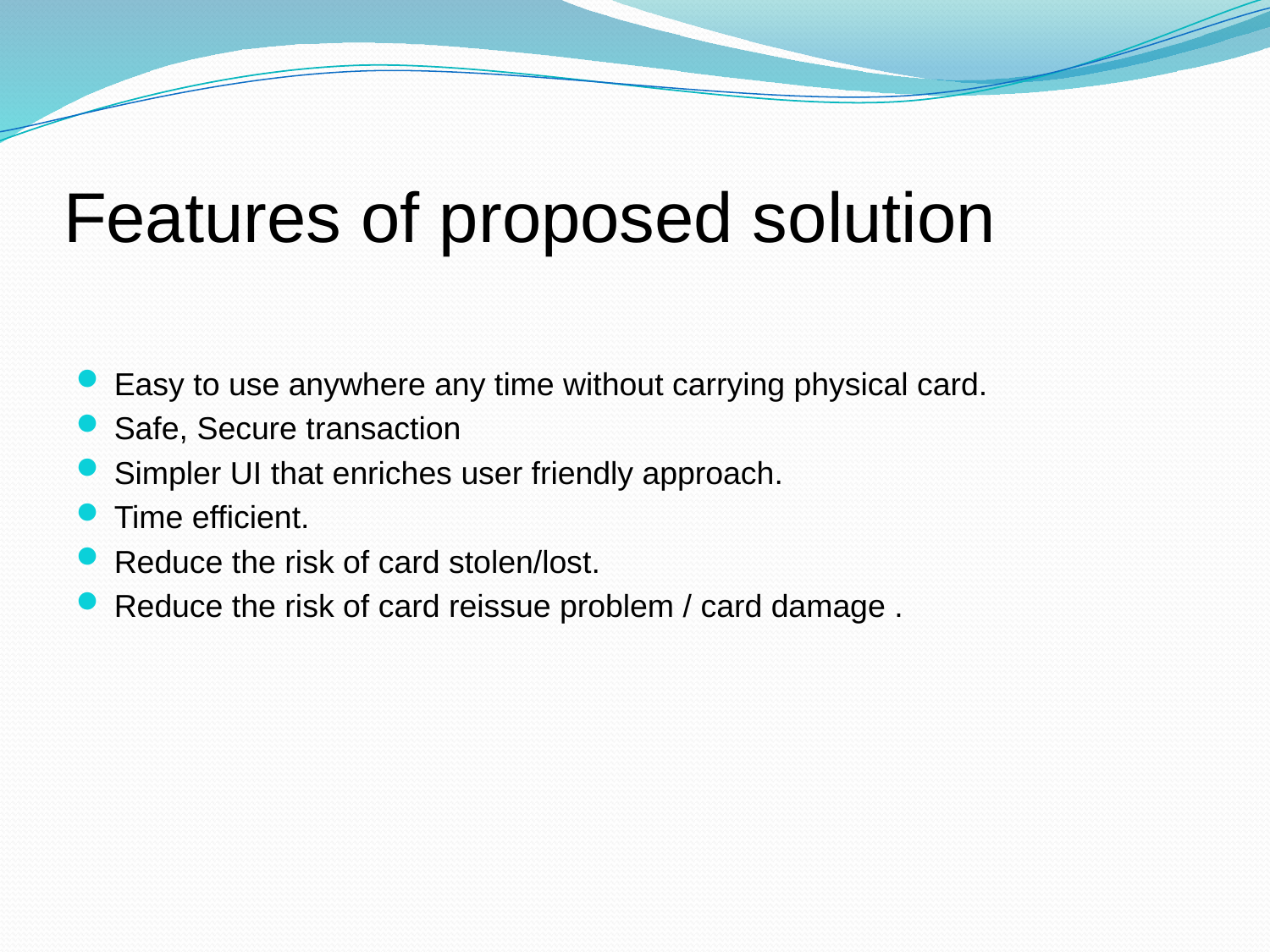

# Features of proposed solution

Easy to use anywhere any time without carrying physical card.
Safe, Secure transaction
Simpler UI that enriches user friendly approach.
Time efficient.
Reduce the risk of card stolen/lost.
Reduce the risk of card reissue problem / card damage .